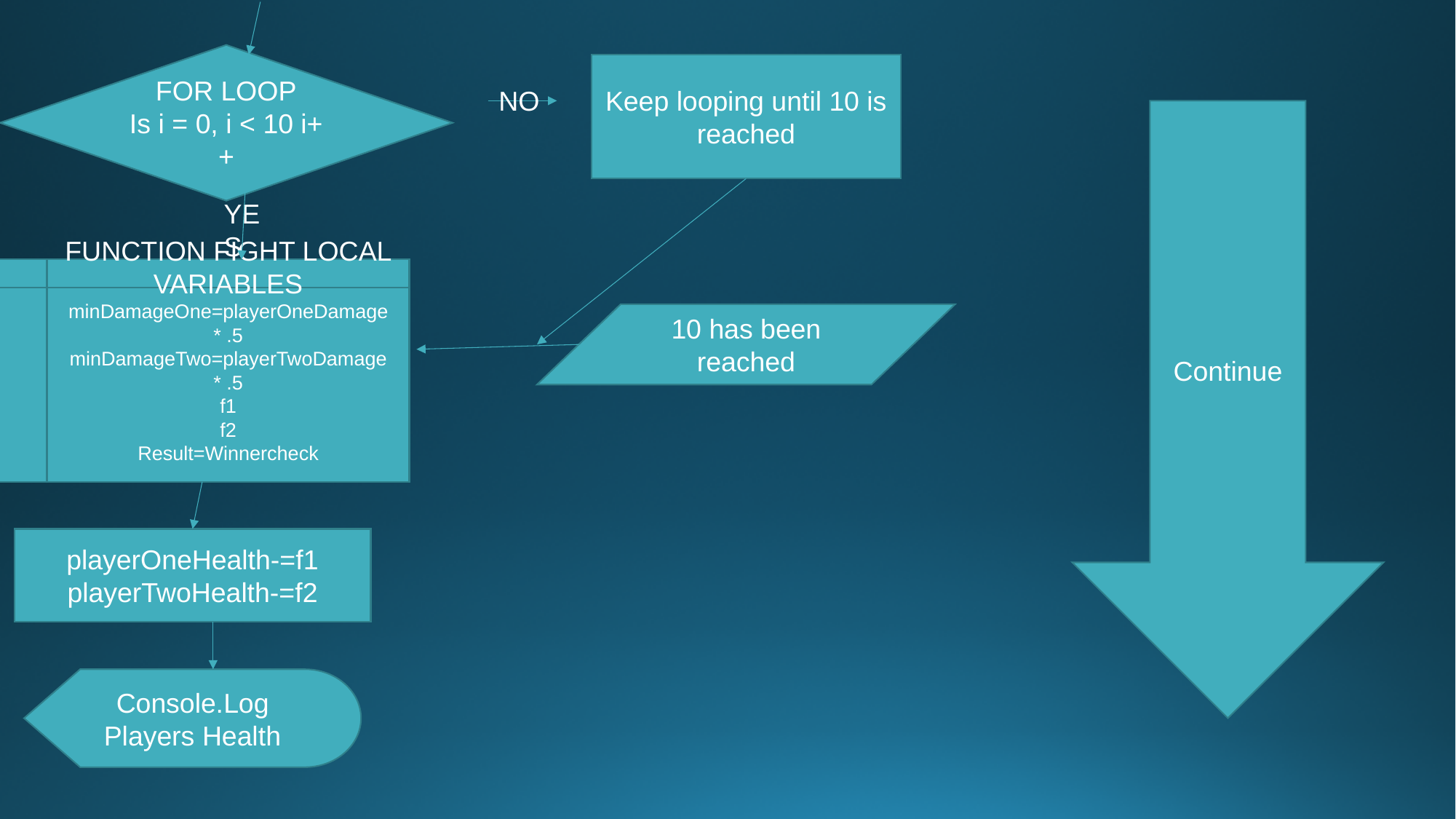

FOR LOOP
Is i = 0, i < 10 i++
Keep looping until 10 is reached
NO
Continue
YES
FUNCTION FIGHT LOCAL VARIABLES
minDamageOne=playerOneDamage * .5
minDamageTwo=playerTwoDamage * .5
f1
f2
Result=Winnercheck

10 has been reached
playerOneHealth-=f1
playerTwoHealth-=f2
Console.Log
Players Health